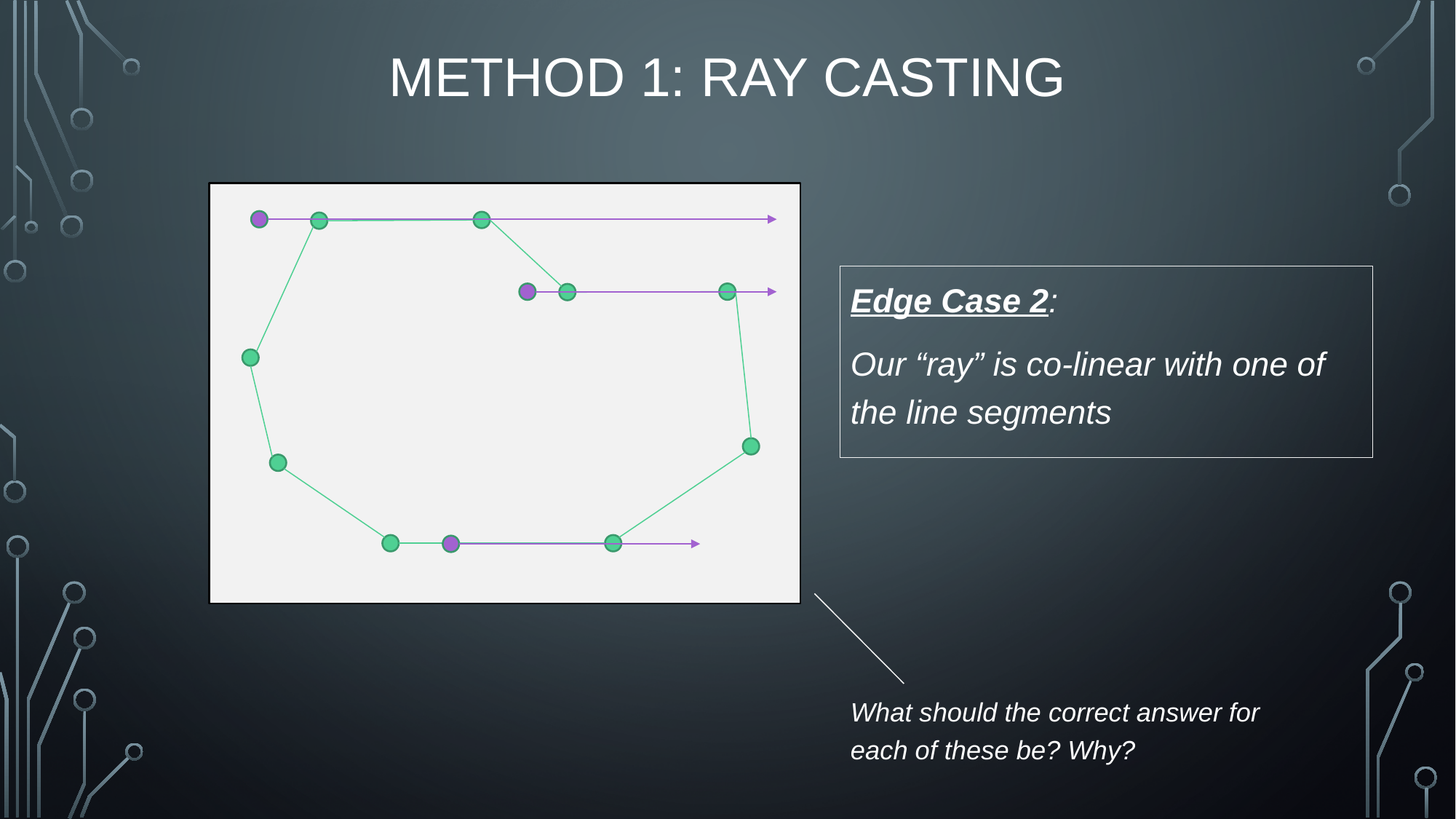

# Method 1: Ray Casting

Edge Case 2:
Our “ray” is co-linear with one of the line segments
What should the correct answer for each of these be? Why?